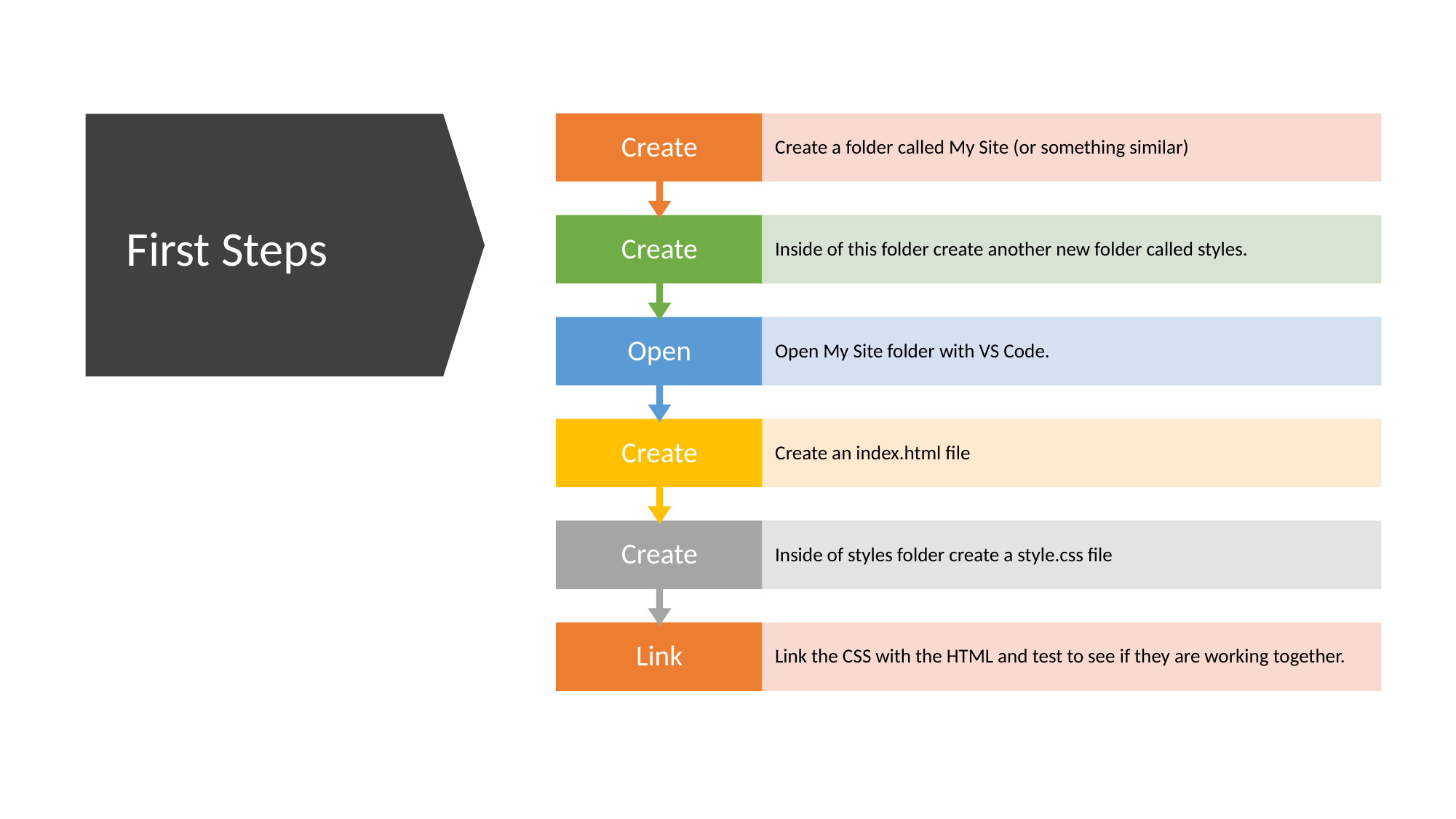

Link
Link the CSS with the HTML and test to see if they are working together.
Create
Inside of styles folder create a style.css file
Create
Create an index.html file
Open
Open My Site folder with VS Code.
Create
Inside of this folder create another new folder called styles.
Create
Create a folder called My Site (or something similar)
# First Steps